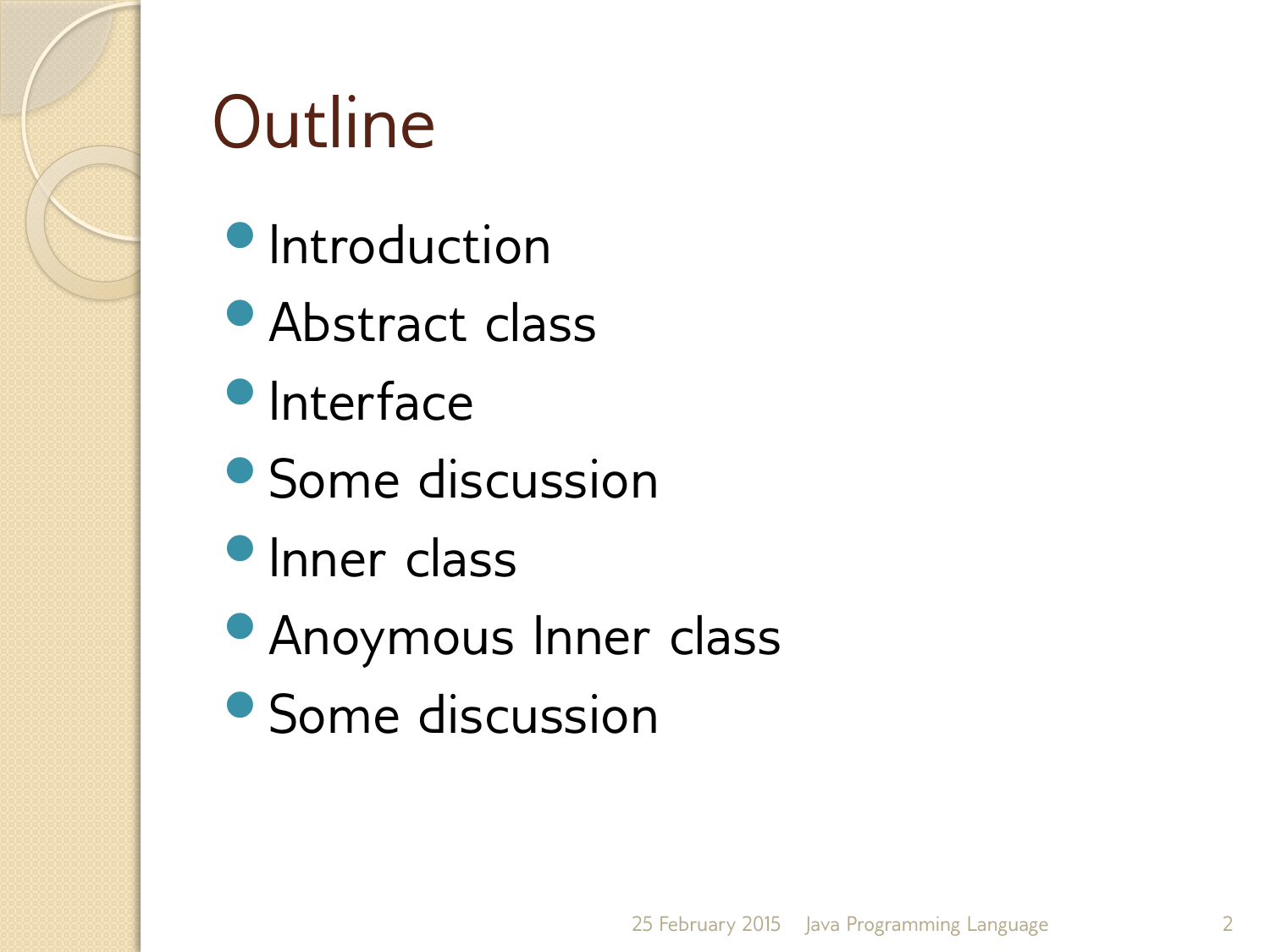

# Outline
Introduction
Abstract class
Interface
Some discussion
Inner class
Anoymous Inner class
Some discussion

25 February 2015
Java Programming Language
2